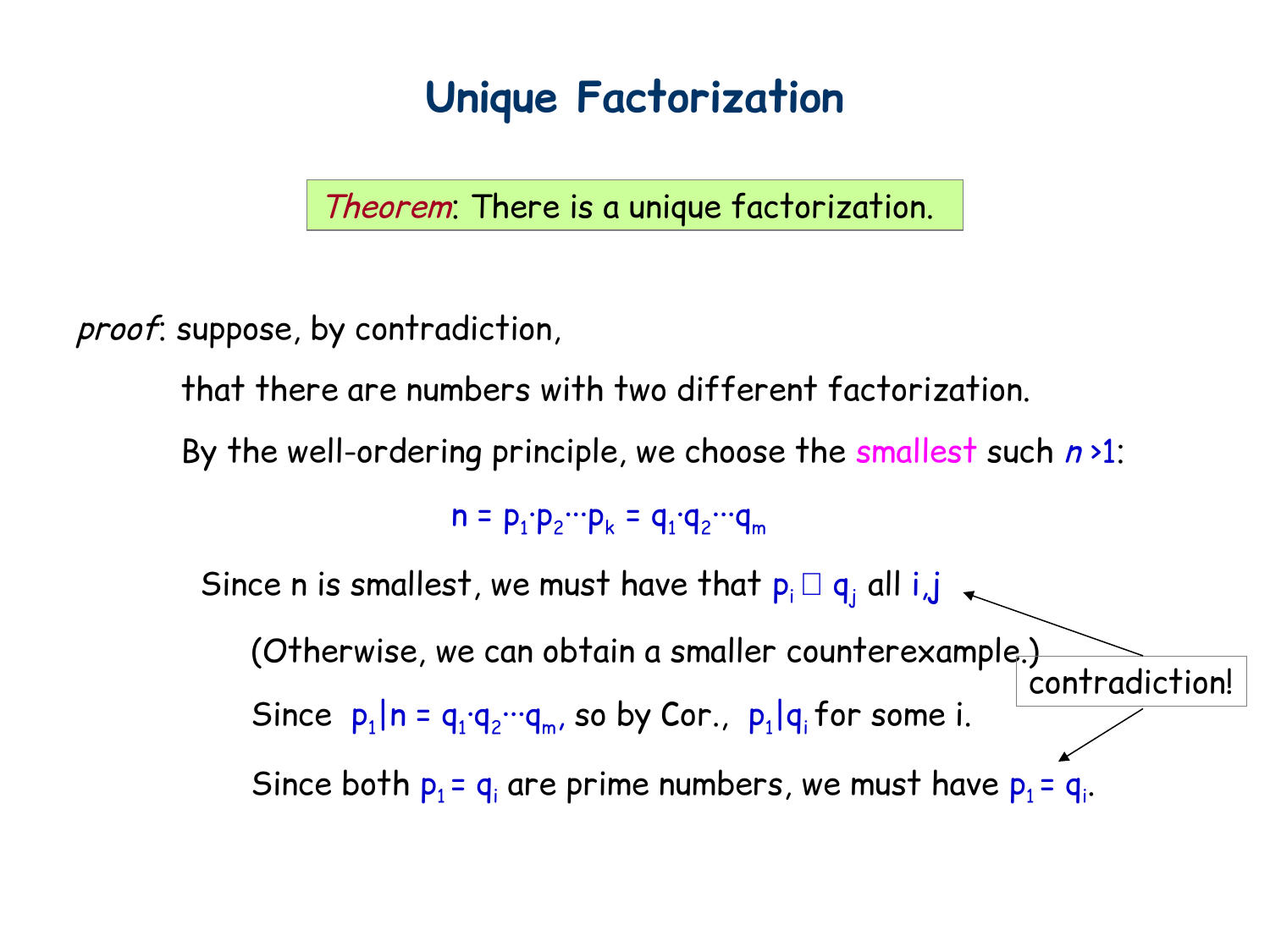

Unique Factorization
Theorem: There is a unique factorization.
proof: suppose, by contradiction,
           that there are numbers with two different factorization.
	      By the well-ordering principle, we choose the smallest such n >1:
n = p1·p2···pk  = q1·q2···qm
	        Since n is smallest, we must have that pi ≠ qj  all i,j
		(Otherwise, we can obtain a smaller counterexample.)
		Since  p1|n = q1·q2···qm, so by Cor.,  p1|qi for some i.
		Since both p1 = qi are prime numbers, we must have p1 = qi.

contradiction!